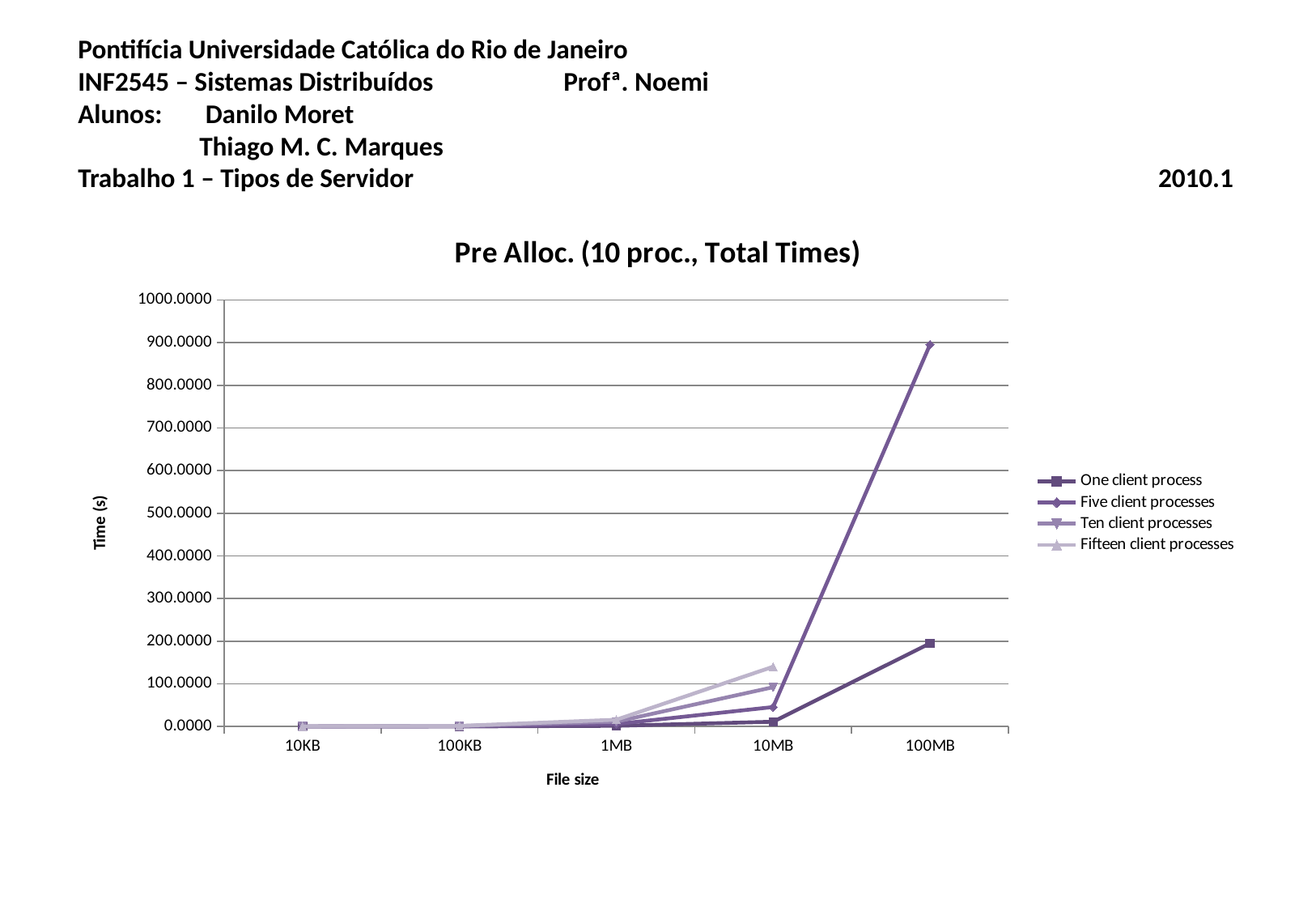

# Pontifícia Universidade Católica do Rio de Janeiro INF2545 – Sistemas Distribuídos		Profª. Noemi Alunos:	 Danilo Moret Thiago M. C. Marques Trabalho 1 – Tipos de Servidor						                  2010.1

### Chart: Pre Alloc. (10 proc., Total Times)

| Category | One client process | Five client processes | Ten client processes | Fifteen client processes |
|---|---|---|---|---|
| 10KB | 0.03996324539184567 | 0.12258480389912667 | 0.24431110223134334 | 0.36700509919061 |
| 100KB | 0.12753566106160333 | 0.5708972454071066 | 1.1292680263519232 | 1.5181349065568668 |
| 1MB | 1.6529564062754334 | 5.930195665359499 | 11.410607790946665 | 15.922053533130333 |
| 10MB | 11.212735652923667 | 45.660936991374 | 92.20053269863133 | 140.12017811669332 |
| 100MB | 195.02278296152667 | 895.42207113902 | None | None |